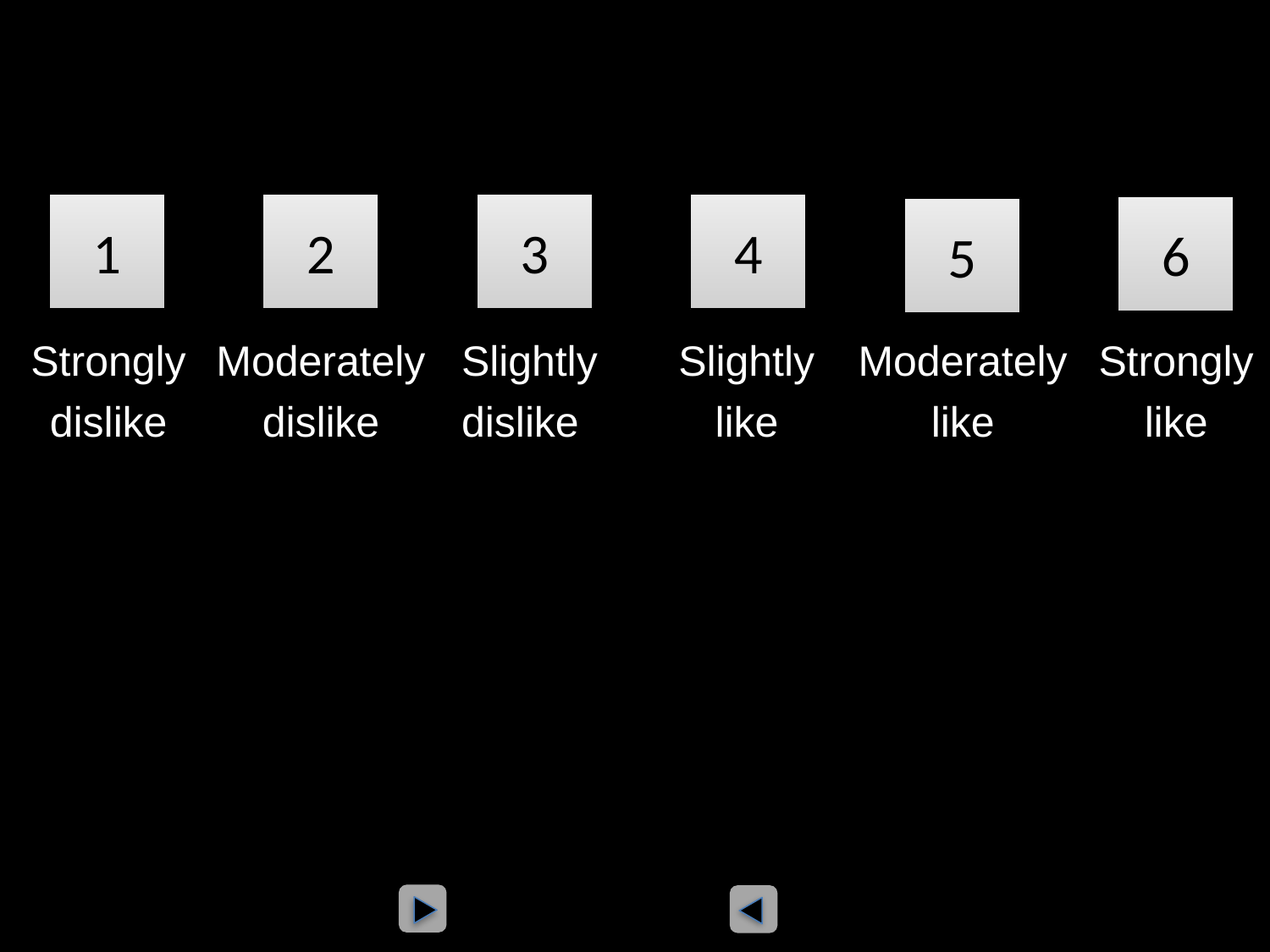

1
2
3
4
6
5
Strongly
dislike
Moderately
dislike
Slightly
dislike
Slightly
like
Moderately
like
Strongly
like